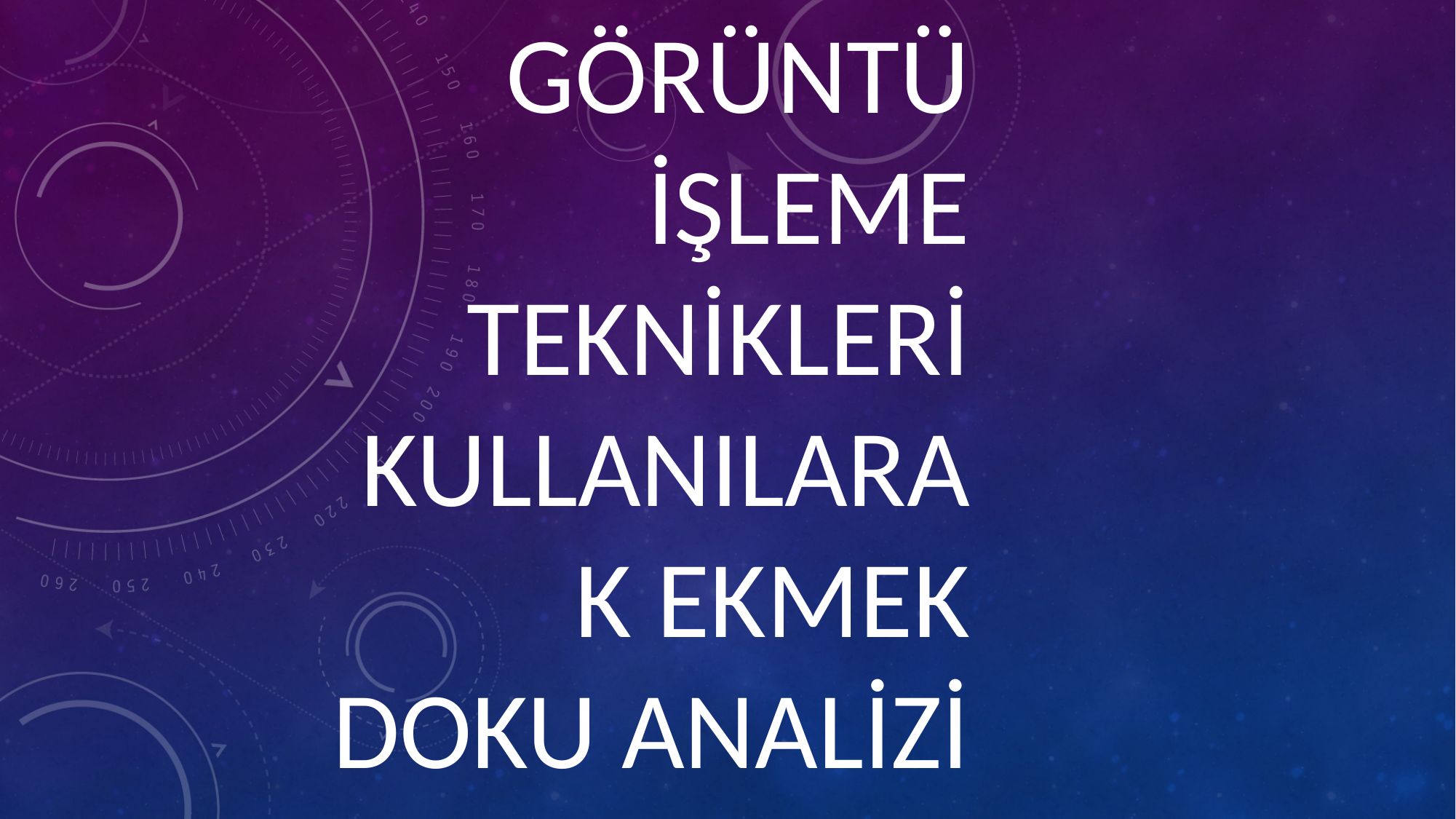

# Görüntü işleme teknikleri kullanılarak ekmek doku analizi